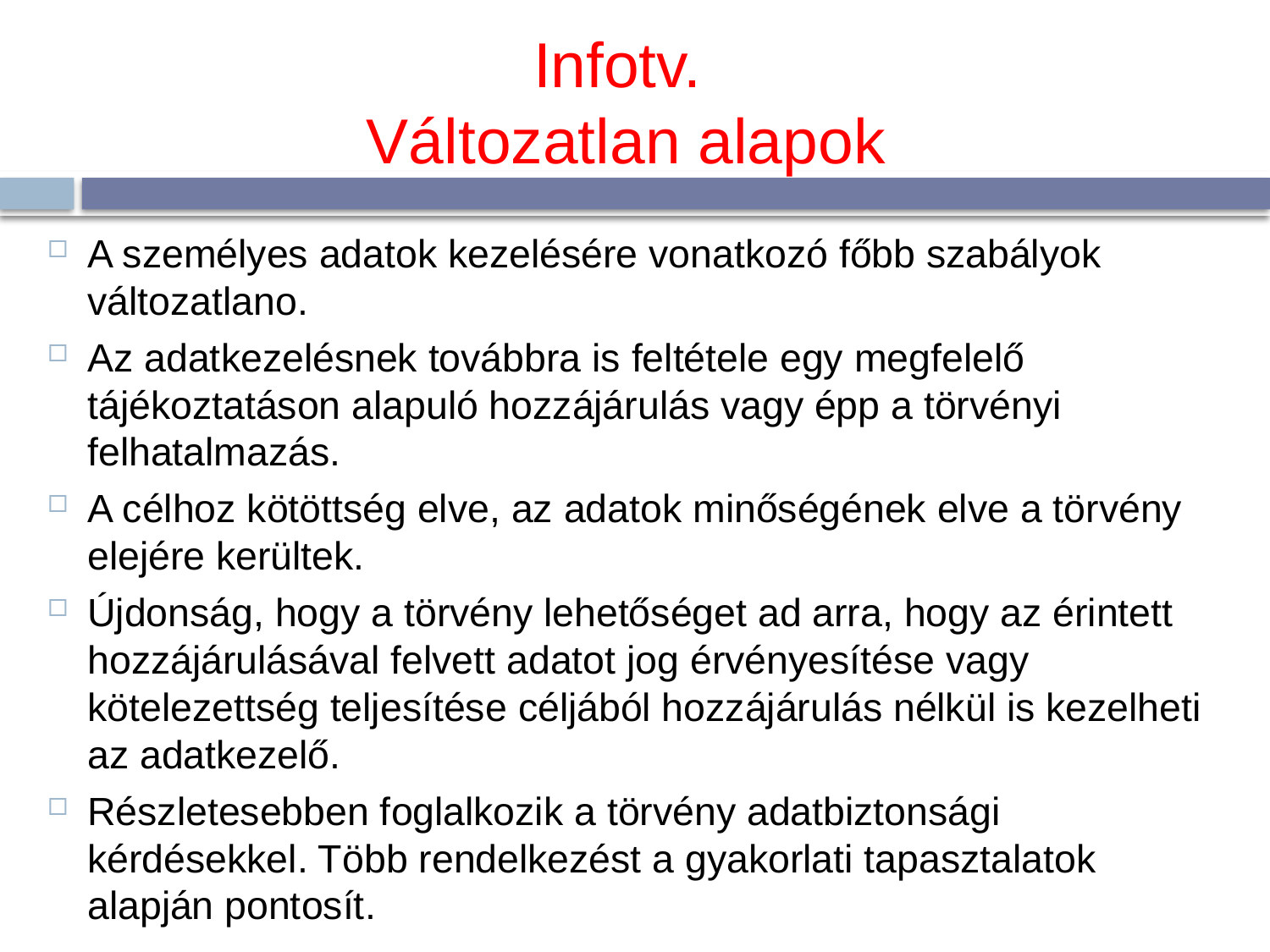

# Infotv. Változatlan alapok
A személyes adatok kezelésére vonatkozó főbb szabályok változatlano.
Az adatkezelésnek továbbra is feltétele egy megfelelő tájékoztatáson alapuló hozzájárulás vagy épp a törvényi felhatalmazás.
A célhoz kötöttség elve, az adatok minőségének elve a törvény elejére kerültek.
Újdonság, hogy a törvény lehetőséget ad arra, hogy az érintett hozzájárulásával felvett adatot jog érvényesítése vagy kötelezettség teljesítése céljából hozzájárulás nélkül is kezelheti az adatkezelő.
Részletesebben foglalkozik a törvény adatbiztonsági kérdésekkel. Több rendelkezést a gyakorlati tapasztalatok alapján pontosít.